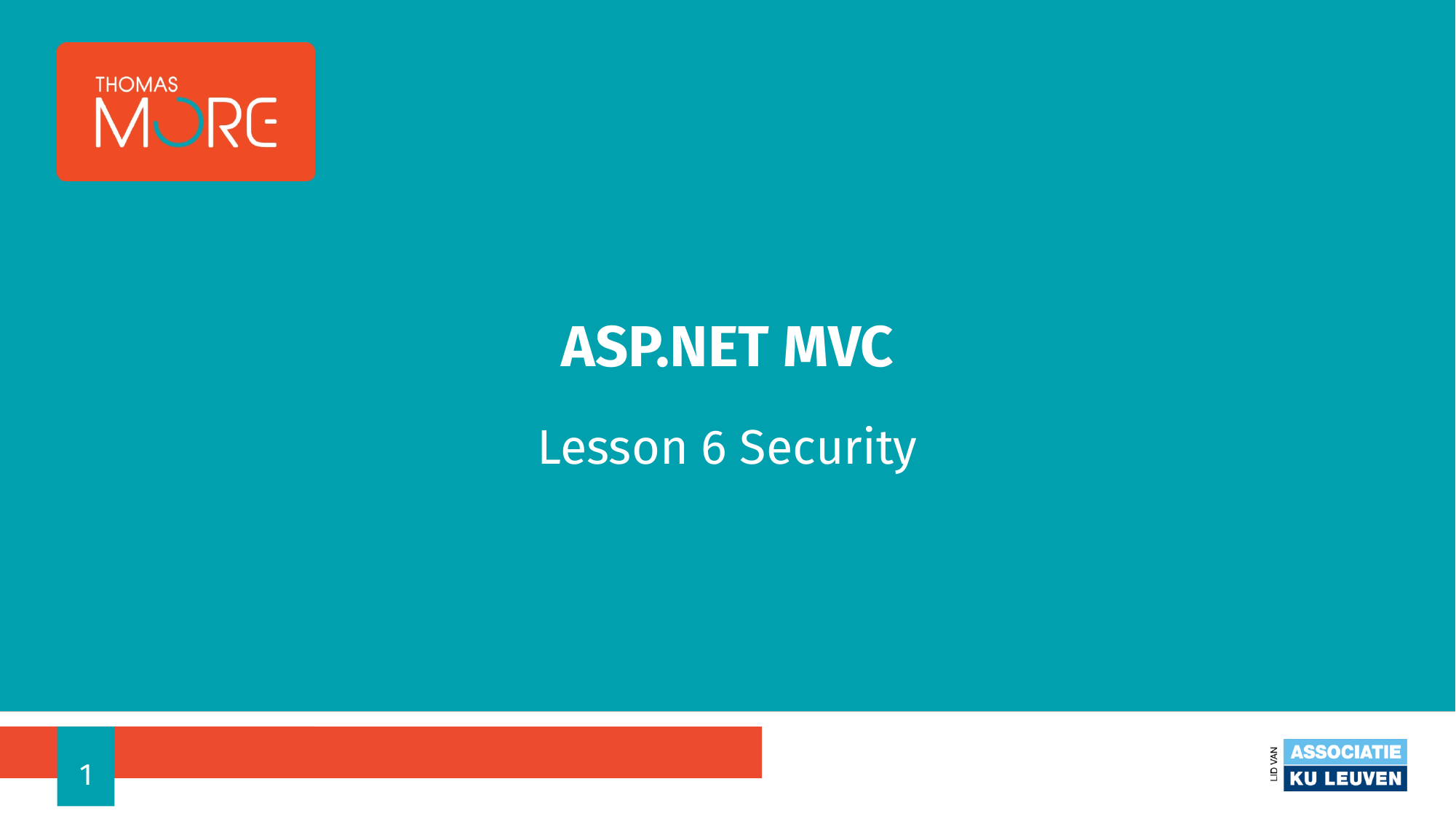

# ASP.NET MVC
Lesson 6 Security
1